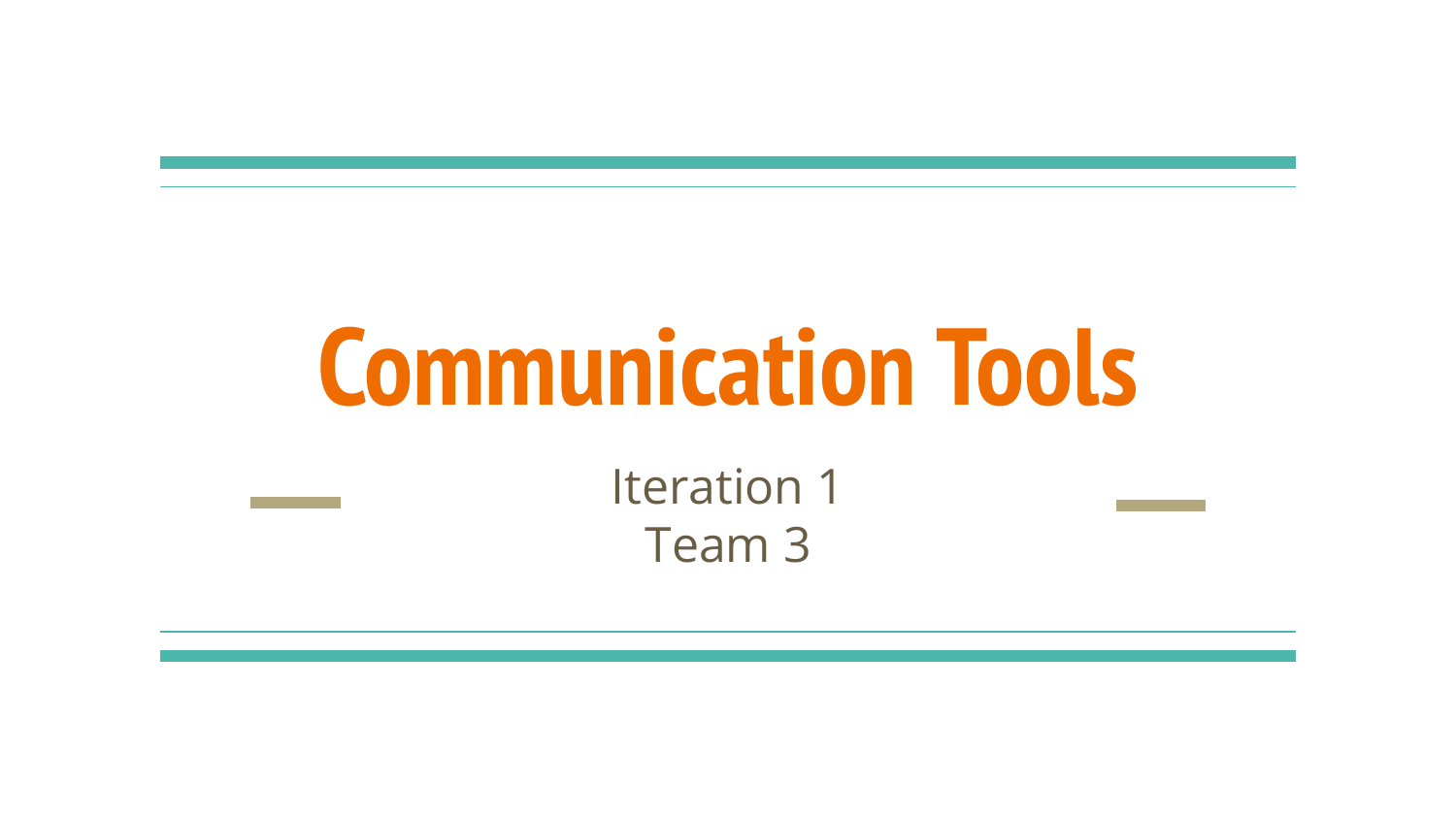

# Communication Tools
Iteration 1
Team 3